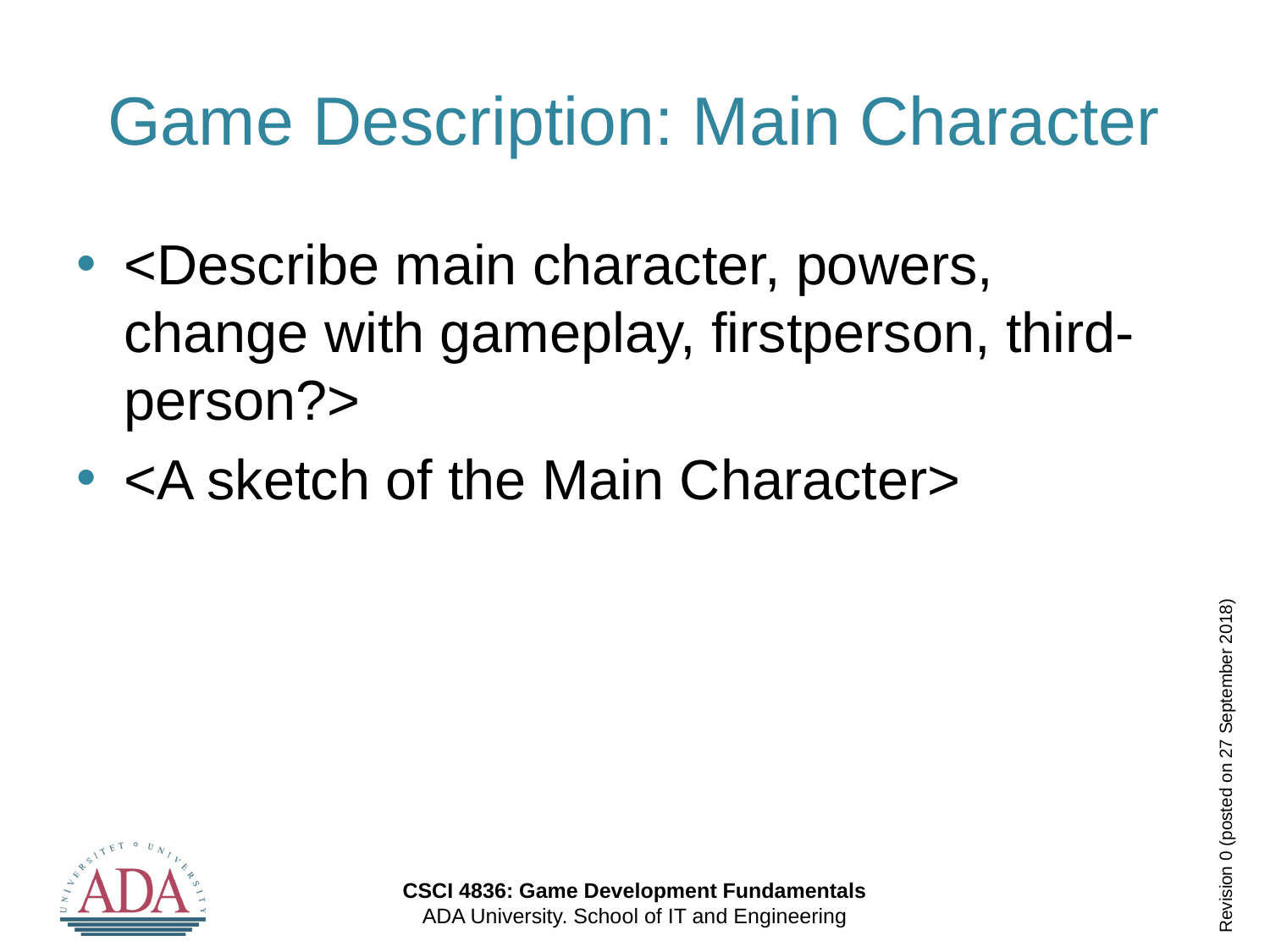

# Game Description: Main Character
<Describe main character, powers, change with gameplay, firstperson, third-person?>
<A sketch of the Main Character>